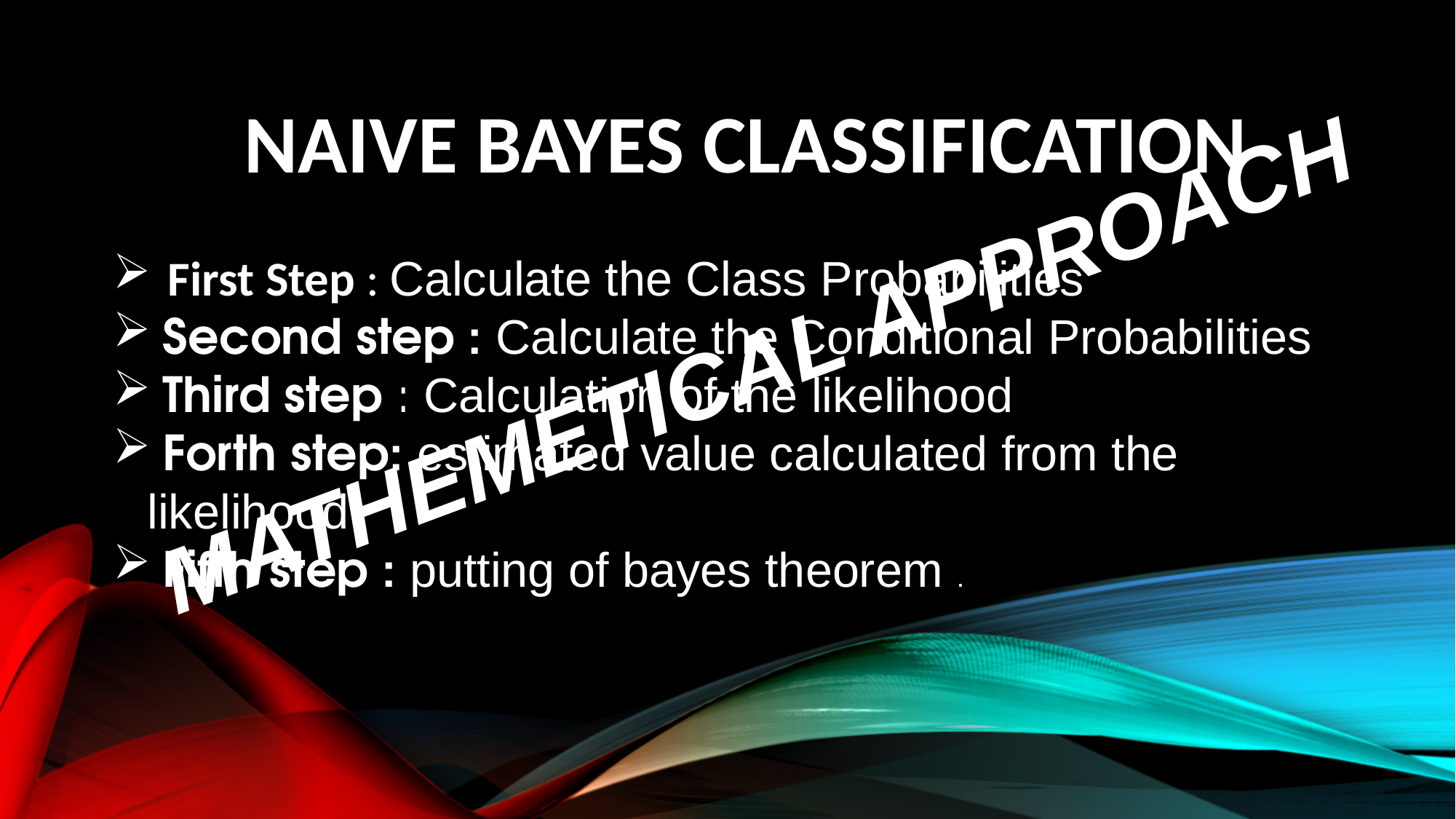

NAIVE BAYES CLASSIFICATION

First Step : Calculate the Class Probabilities
 Second step : Calculate the Conditional Probabilities
 Third step : Calculation of the likelihood
 Forth step: estimated value calculated from the  likelihood
 Fifth step : putting of bayes theorem .

MATHEMETICAL APPROACH